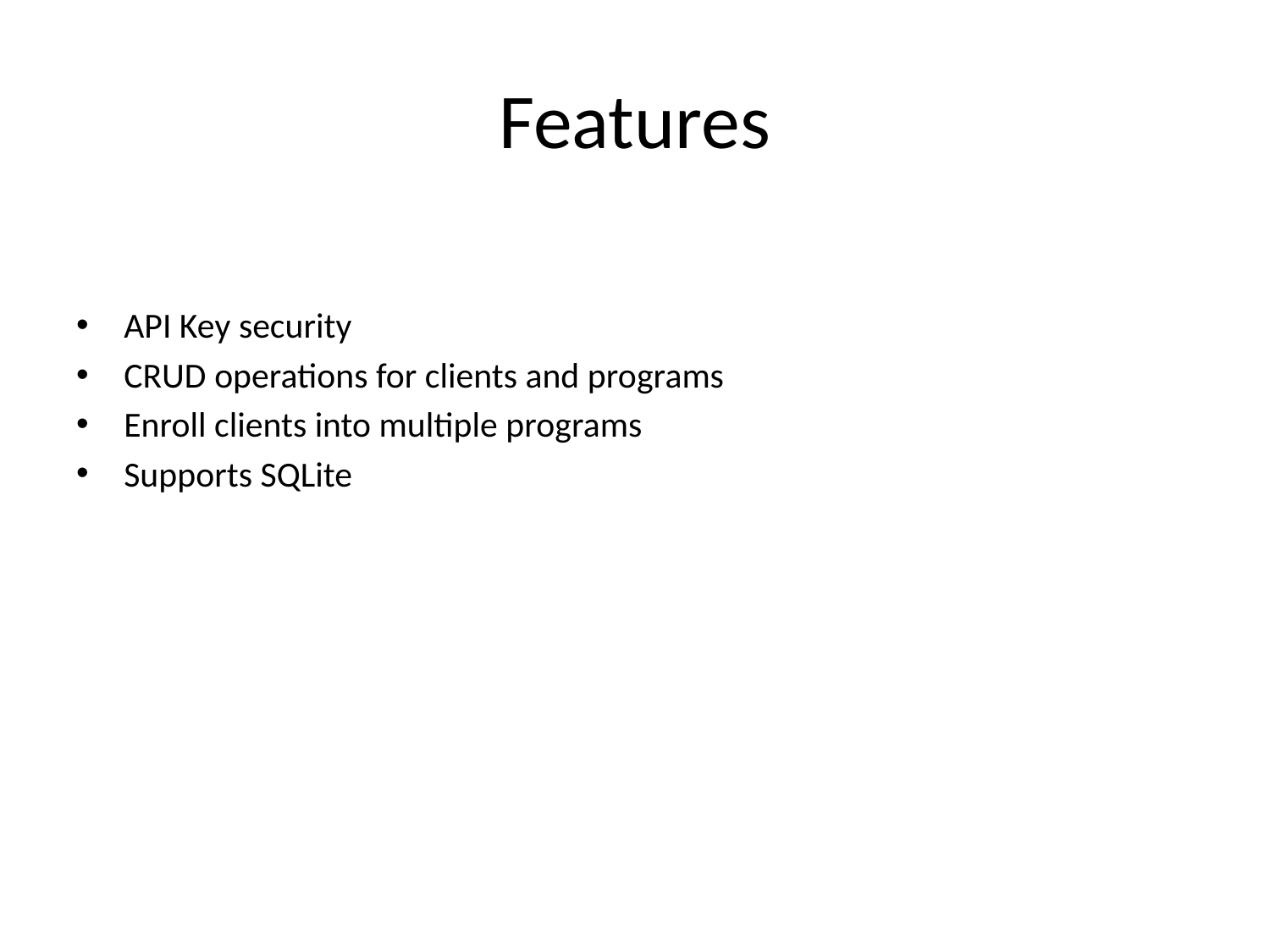

# Features

API Key security
CRUD operations for clients and programs
Enroll clients into multiple programs
Supports SQLite